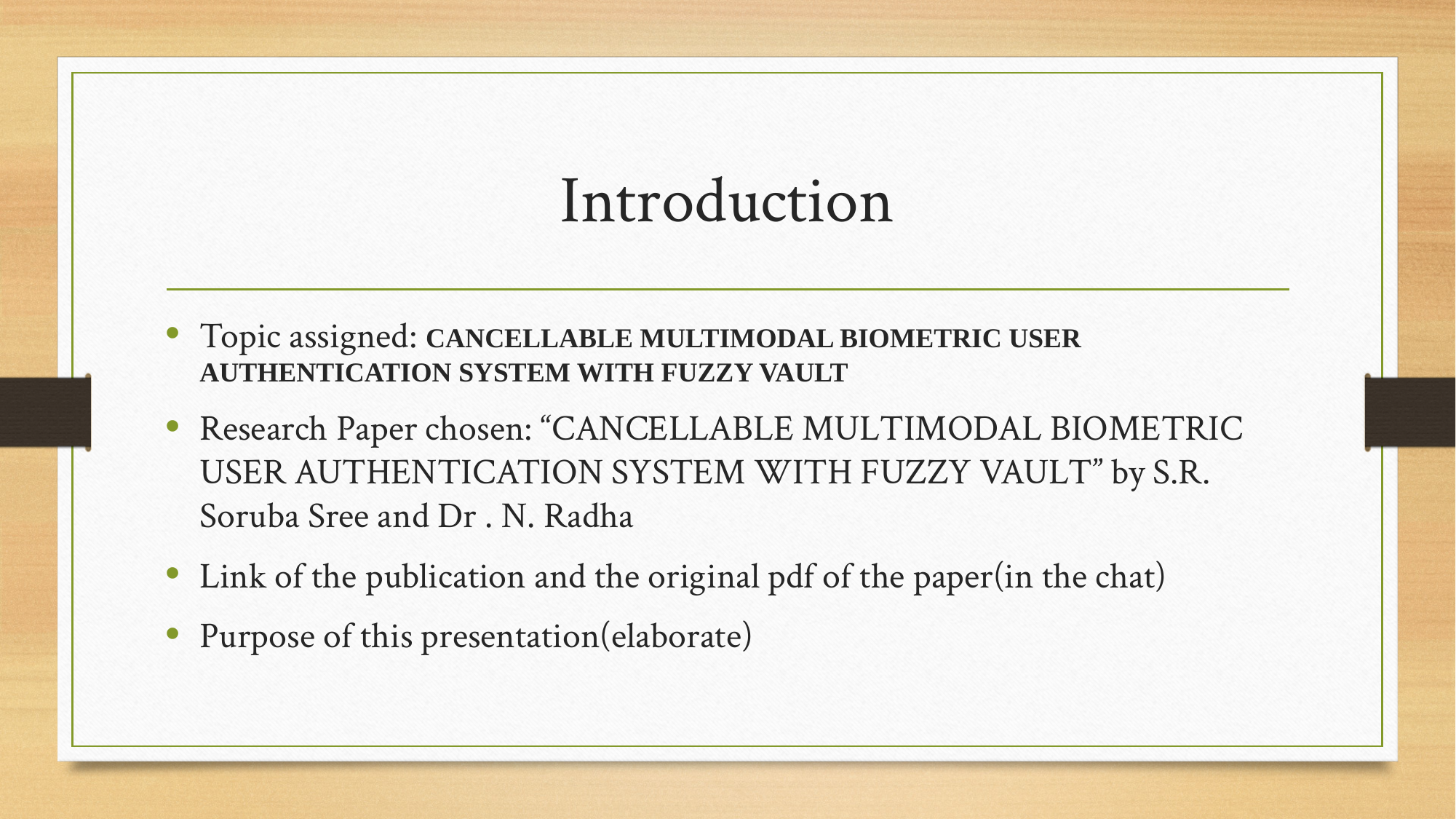

# Introduction
Topic assigned: CANCELLABLE MULTIMODAL BIOMETRIC USER AUTHENTICATION SYSTEM WITH FUZZY VAULT
Research Paper chosen: “CANCELLABLE MULTIMODAL BIOMETRIC USER AUTHENTICATION SYSTEM WITH FUZZY VAULT” by S.R. Soruba Sree and Dr . N. Radha
Link of the publication and the original pdf of the paper(in the chat)
Purpose of this presentation(elaborate)